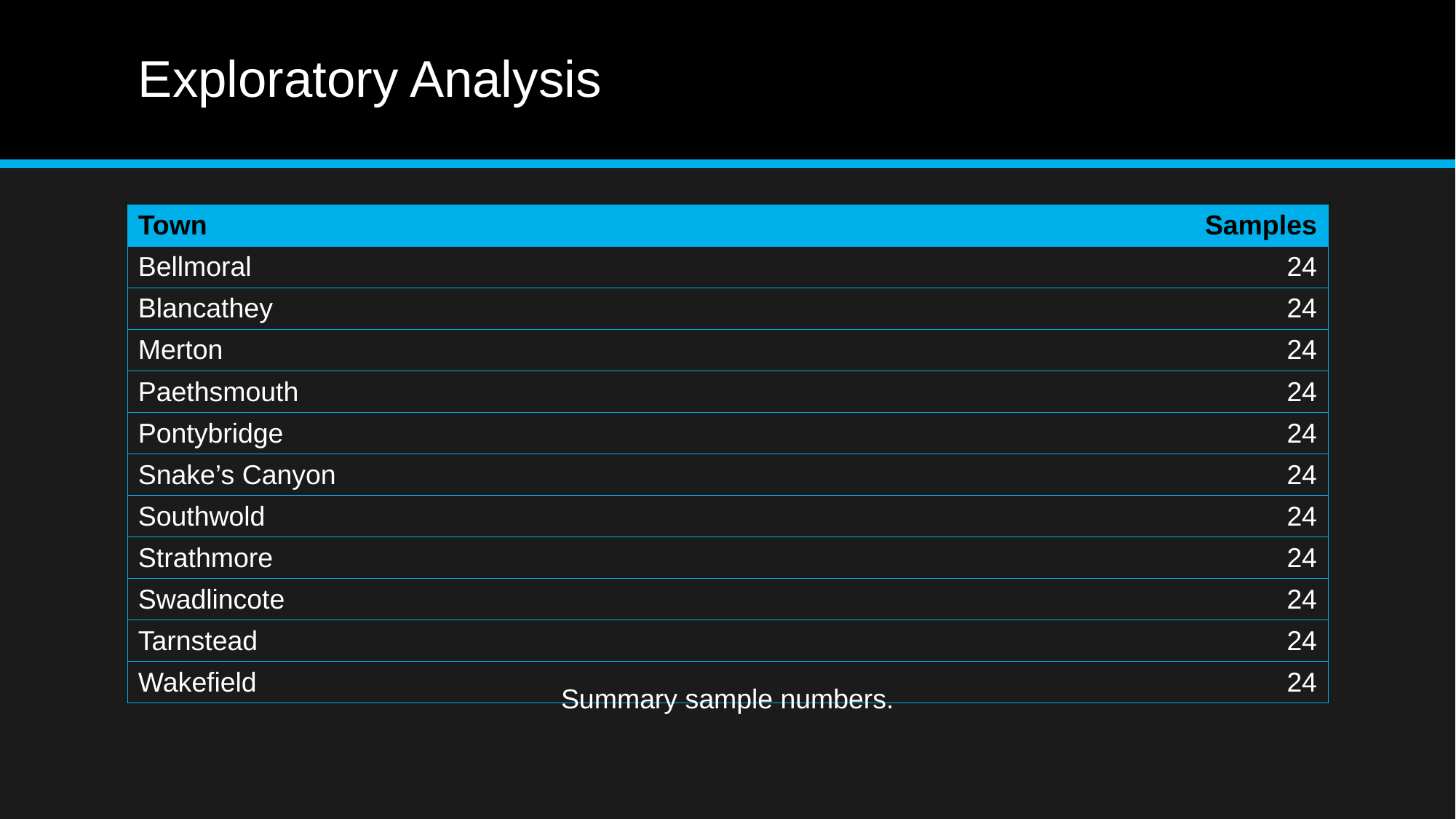

# Exploratory Analysis
| Town | Samples |
| --- | --- |
| Bellmoral | 24 |
| Blancathey | 24 |
| Merton | 24 |
| Paethsmouth | 24 |
| Pontybridge | 24 |
| Snake’s Canyon | 24 |
| Southwold | 24 |
| Strathmore | 24 |
| Swadlincote | 24 |
| Tarnstead | 24 |
| Wakefield | 24 |
Summary sample numbers.